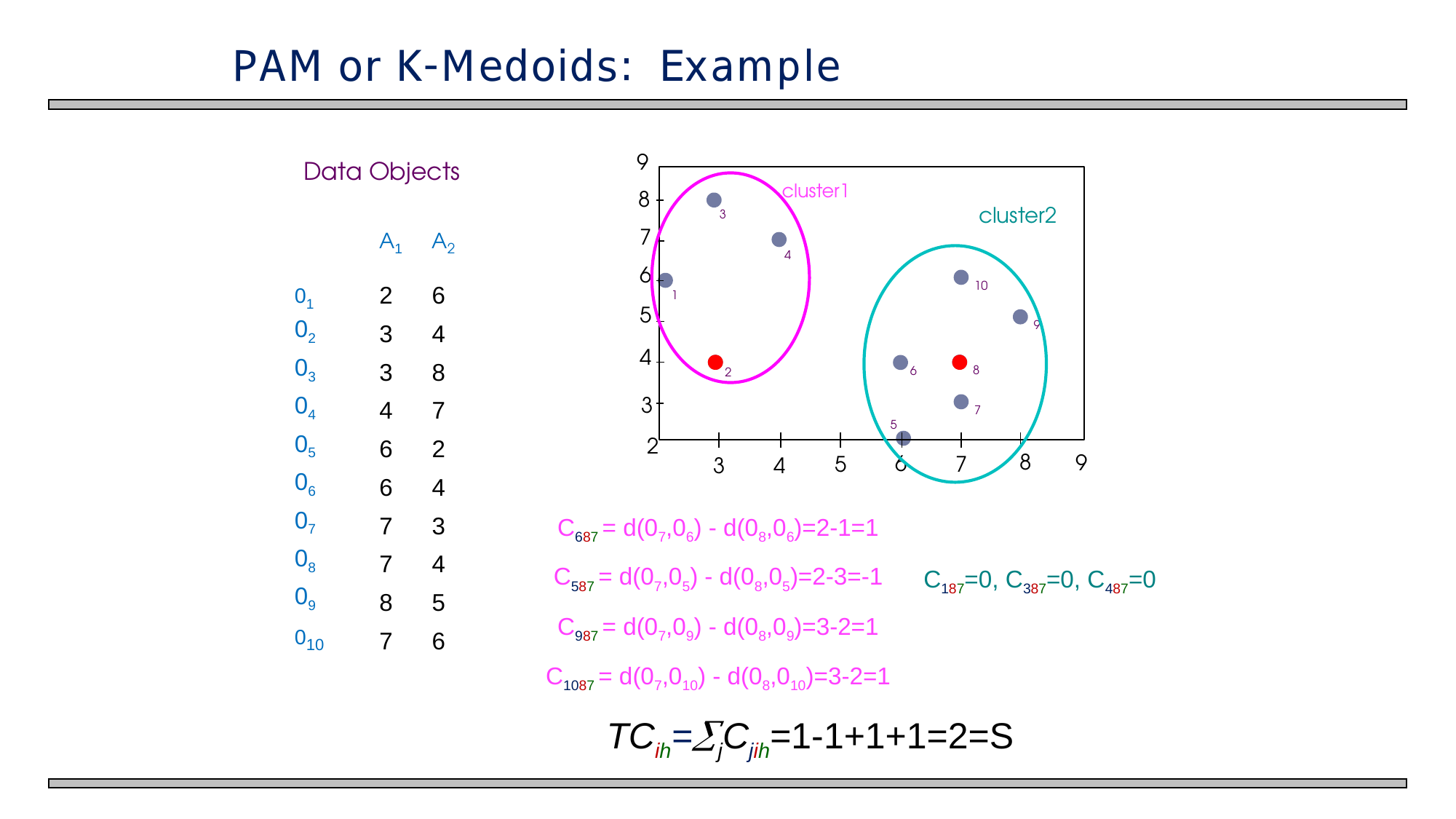

PAM or K-Medoids:  Example
9
8
7
6
5
4

cluster1

cluster2
3

4

10

1

9

8
6
2
3

7
5

2

8
9
6
5
7
3
4

Data Objects
A1
2
3
3
4
6
6
7
7
8
7
A2
6
4
8
7
2
4
3
4
5
6
01
02
03
04
05
06
07
08
09
010
C687 = d(07,06) - d(08,06)=2-1=1
C587 = d(07,05) - d(08,05)=2-3=-1
C987 = d(07,09) - d(08,09)=3-2=1
C1087 = d(07,010) - d(08,010)=3-2=1
C187=0, C387=0, C487=0
TCih=∑jCjih=1-1+1+1=2=S